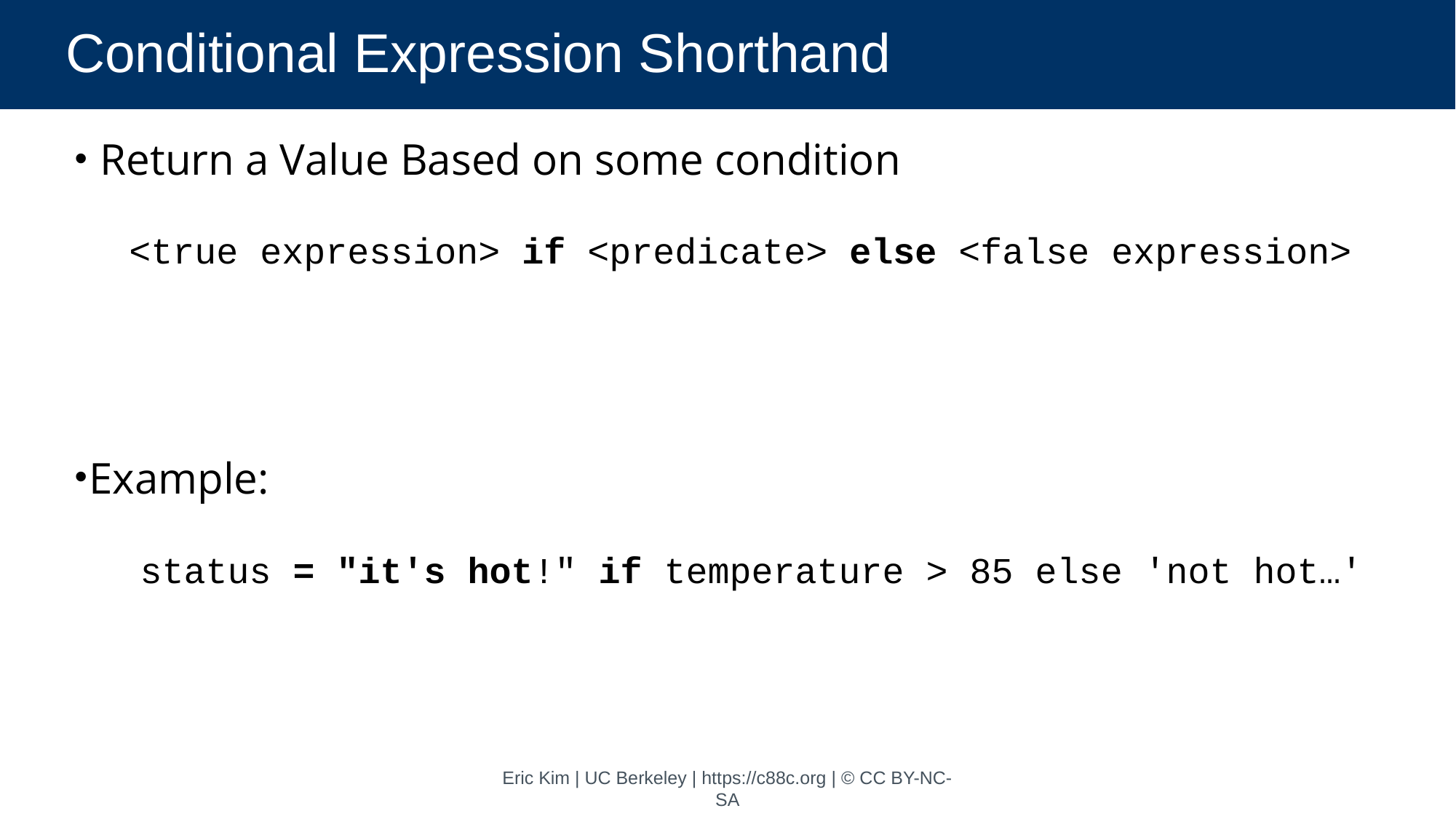

# Conditional Expression Shorthand
 Return a Value Based on some condition

Example:
<true expression> if <predicate> else <false expression>
status = "it's hot!" if temperature > 85 else 'not hot…'
Eric Kim | UC Berkeley | https://c88c.org | © CC BY-NC-SA